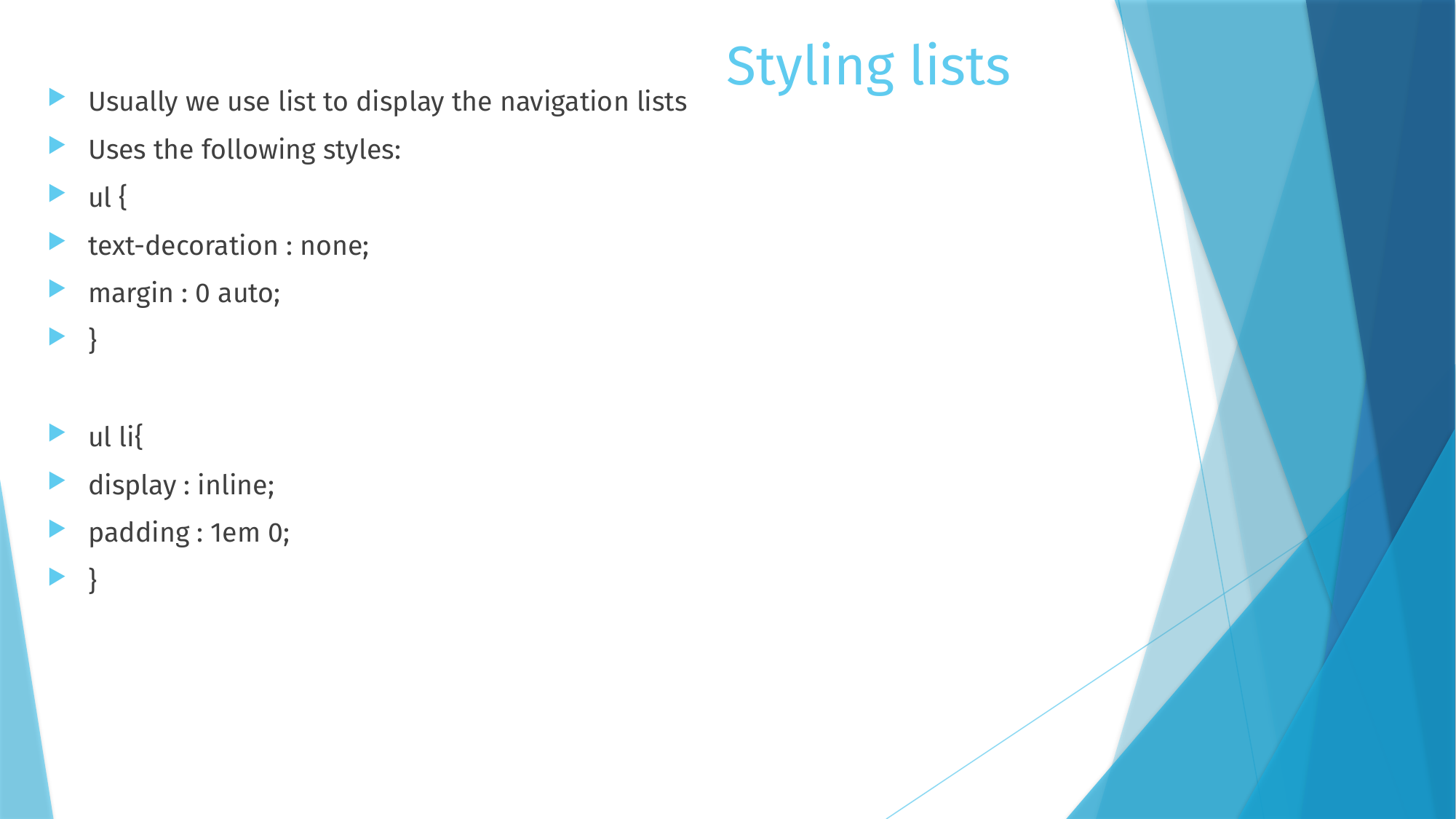

# Styling lists
Usually we use list to display the navigation lists
Uses the following styles:
ul {
text-decoration : none;
margin : 0 auto;
}

ul li{
display : inline;
padding : 1em 0;
}